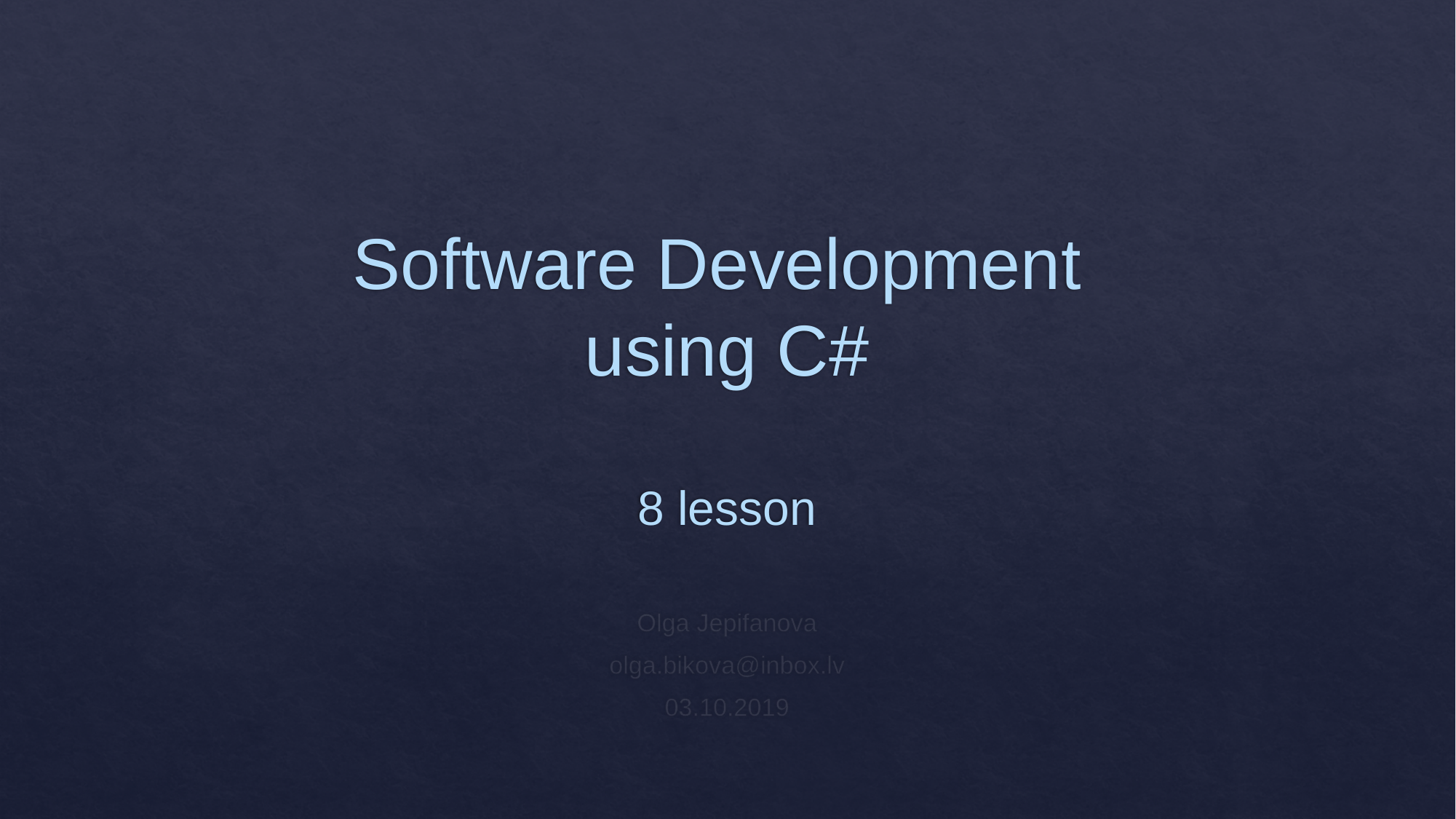

# Software Development using C# 8 lesson
Olga Jepifanova
olga.bikova@inbox.lv
03.10.2019